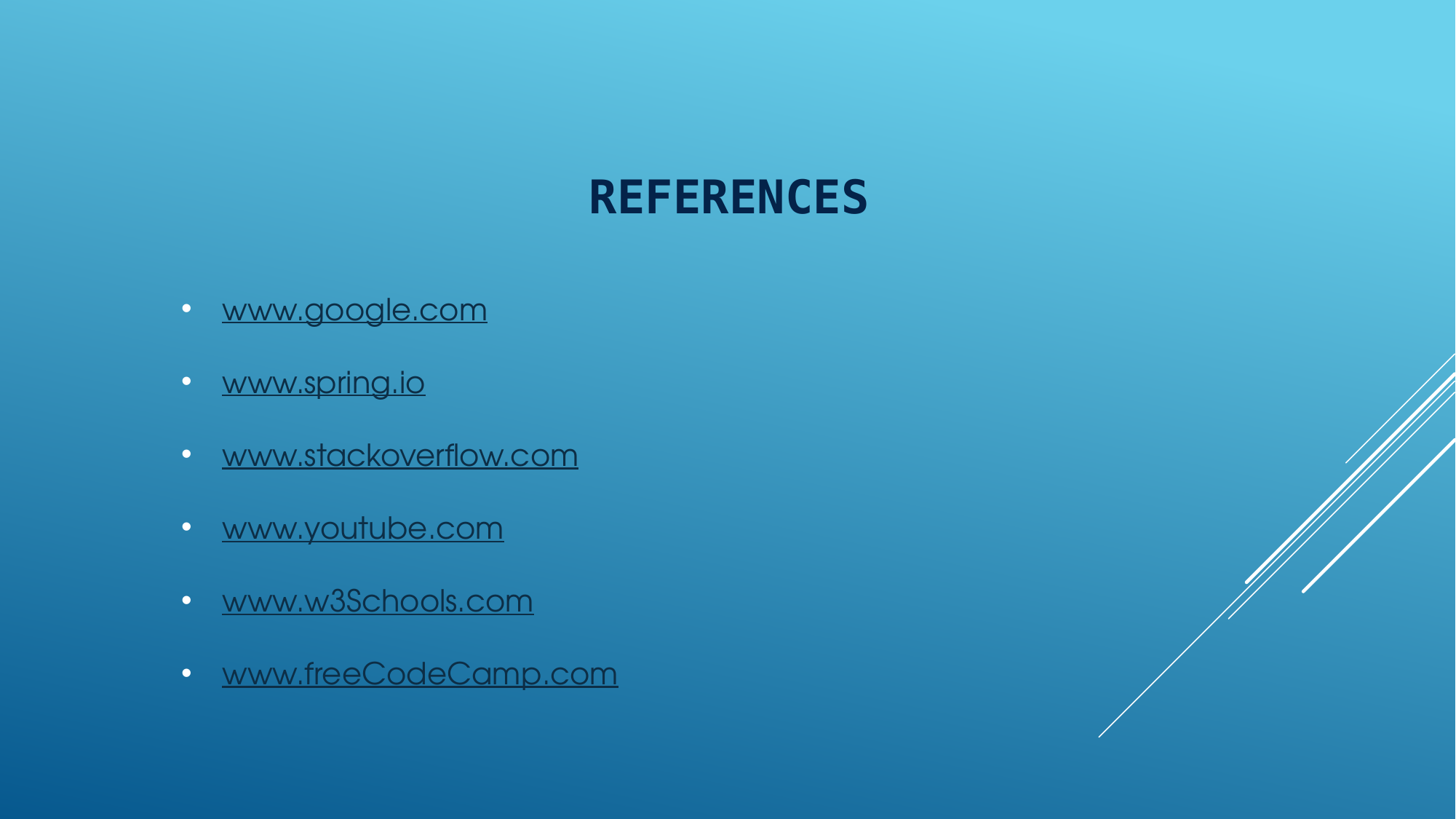

# REFERENCES
www.google.com

www.spring.io

www.stackoverflow.com

www.youtube.com

www.w3Schools.com

www.freeCodeCamp.com